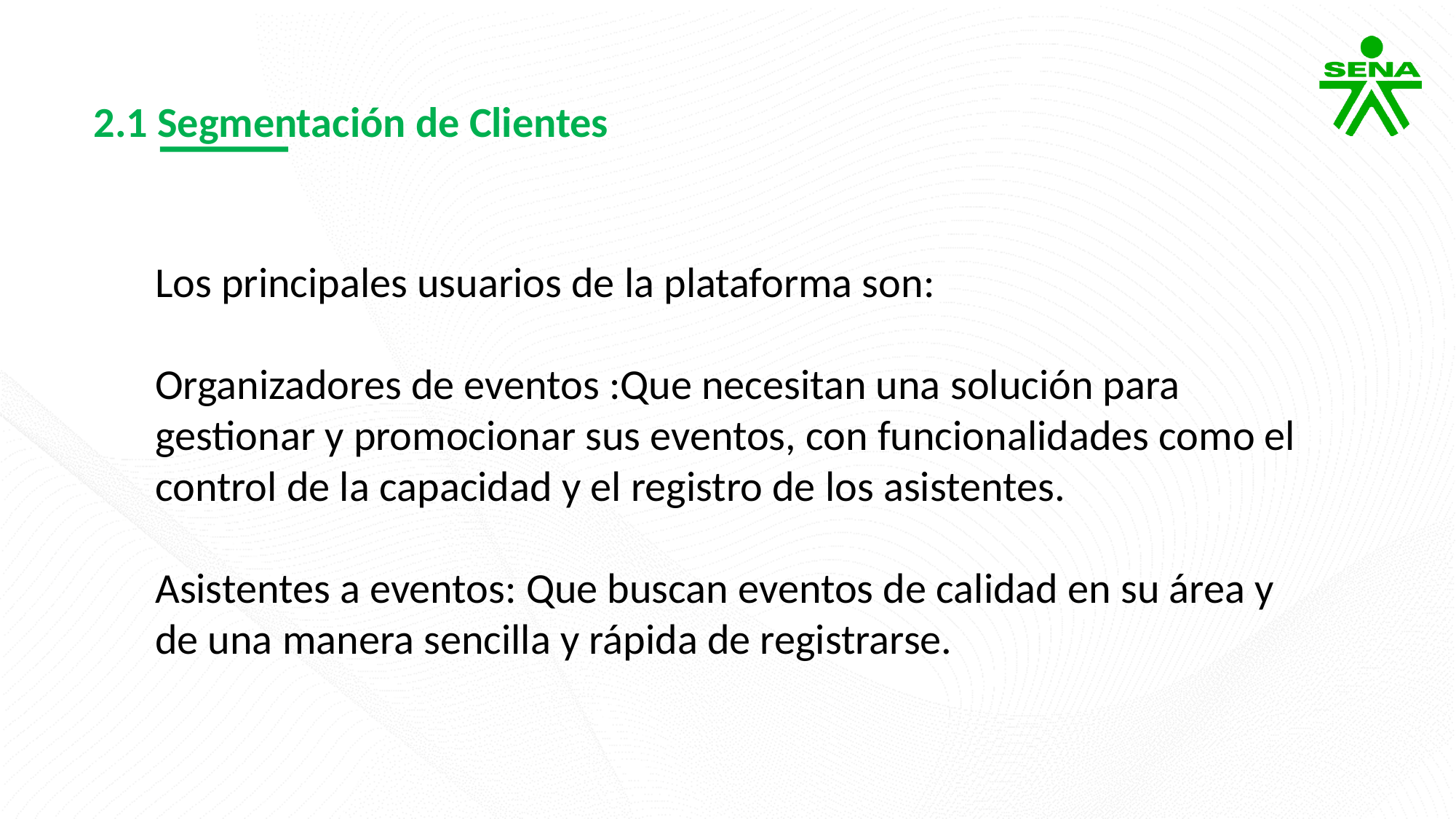

2.1 Segmentación de Clientes

Los principales usuarios de la plataforma son:

Organizadores de eventos :Que necesitan una solución para gestionar y promocionar sus eventos, con funcionalidades como el control de la capacidad y el registro de los asistentes.

Asistentes a eventos: Que buscan eventos de calidad en su área y de una manera sencilla y rápida de registrarse.